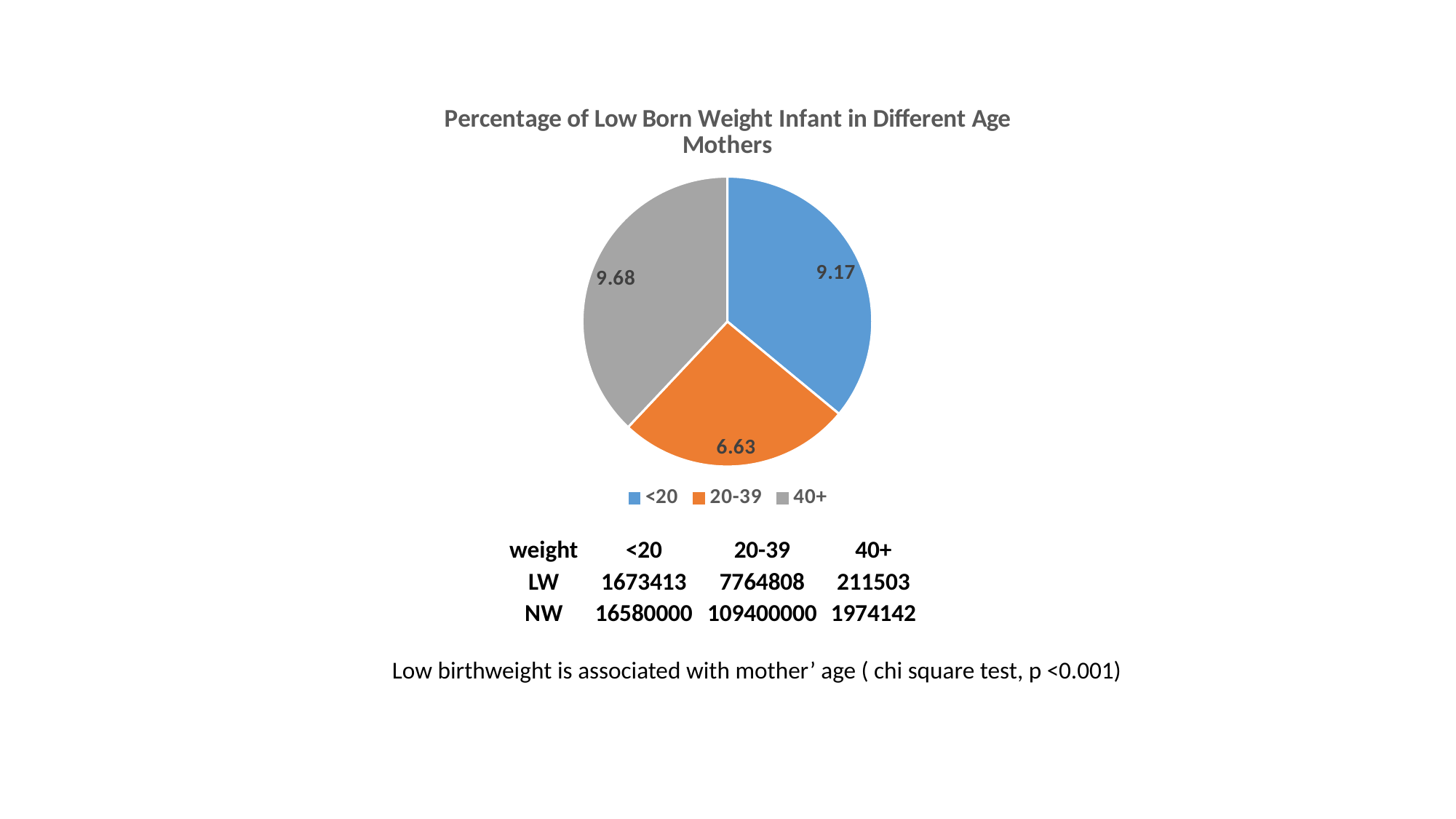

### Chart: Percentage of Low Born Weight Infant in Different Age Mothers

| Category |  |
|---|---|
| <20 | 9.17 |
| 20-39 | 6.63 |
| 40+ | 9.68 |
| weight | <20 | 20-39 | 40+ |
| --- | --- | --- | --- |
| LW | 1673413 | 7764808 | 211503 |
| NW | 16580000 | 109400000 | 1974142 |
 Low birthweight is associated with mother’ age ( chi square test, p <0.001)